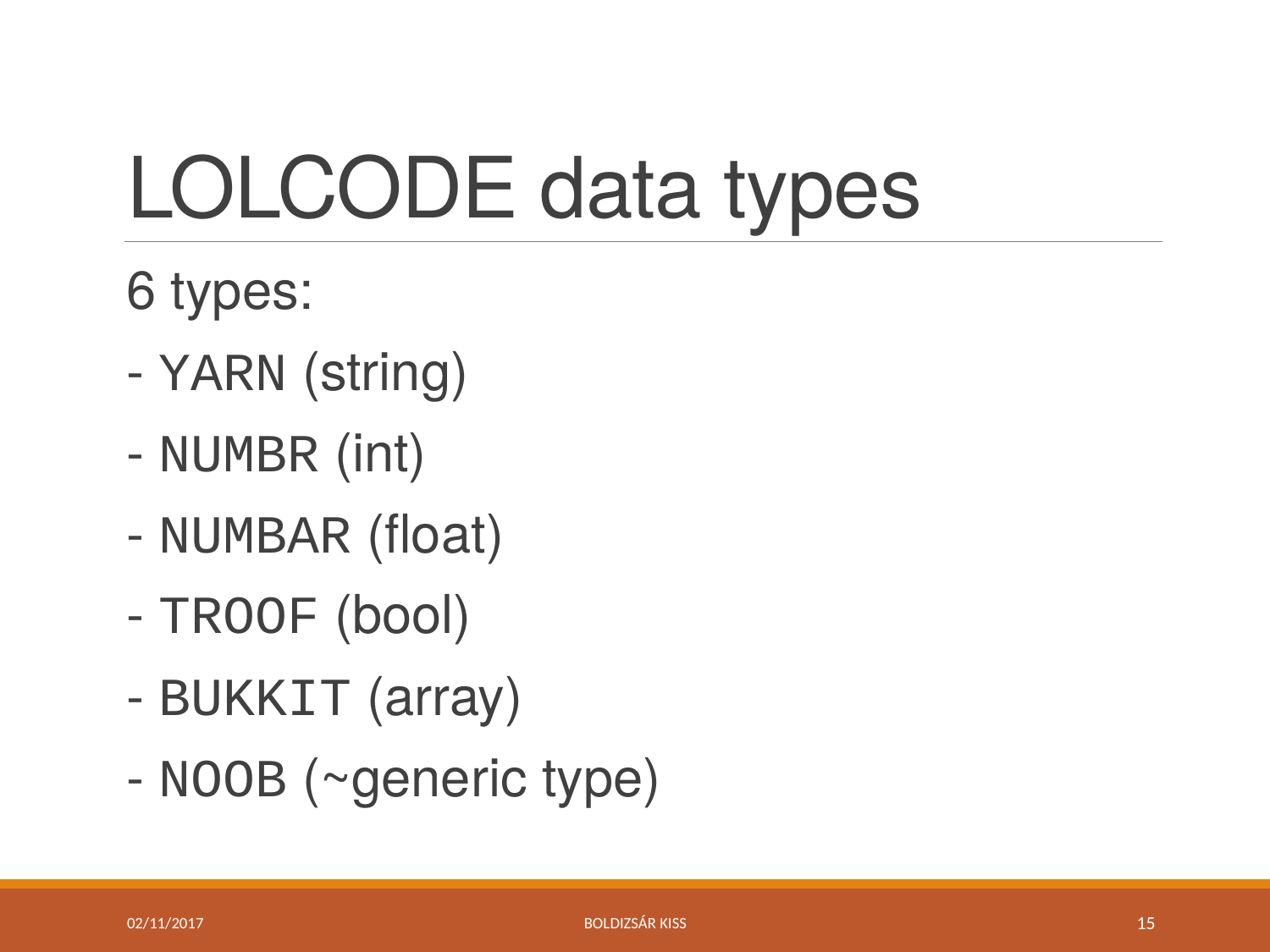

# LOLCODE data types
6 types:
- YARN (string)
- NUMBR (int)
- NUMBAR (float)
- TROOF (bool)
- BUKKIT (array)
- NOOB (~generic type)
02/11/2017
Boldizsár Kiss
15